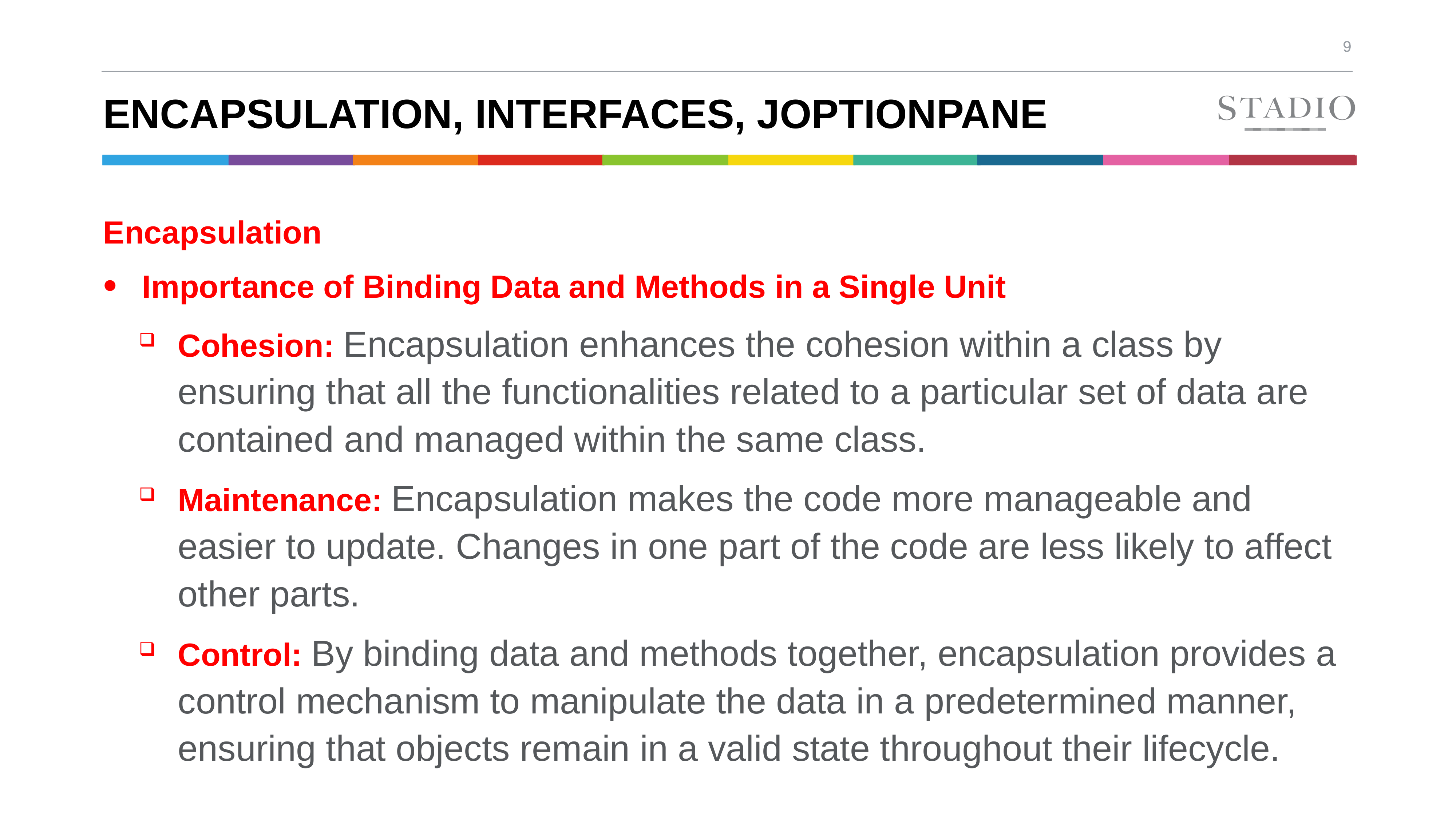

# Encapsulation, Interfaces, JOptionpane

Encapsulation
Importance of Binding Data and Methods in a Single Unit
Cohesion: Encapsulation enhances the cohesion within a class by ensuring that all the functionalities related to a particular set of data are contained and managed within the same class.
Maintenance: Encapsulation makes the code more manageable and easier to update. Changes in one part of the code are less likely to affect other parts.
Control: By binding data and methods together, encapsulation provides a control mechanism to manipulate the data in a predetermined manner, ensuring that objects remain in a valid state throughout their lifecycle.